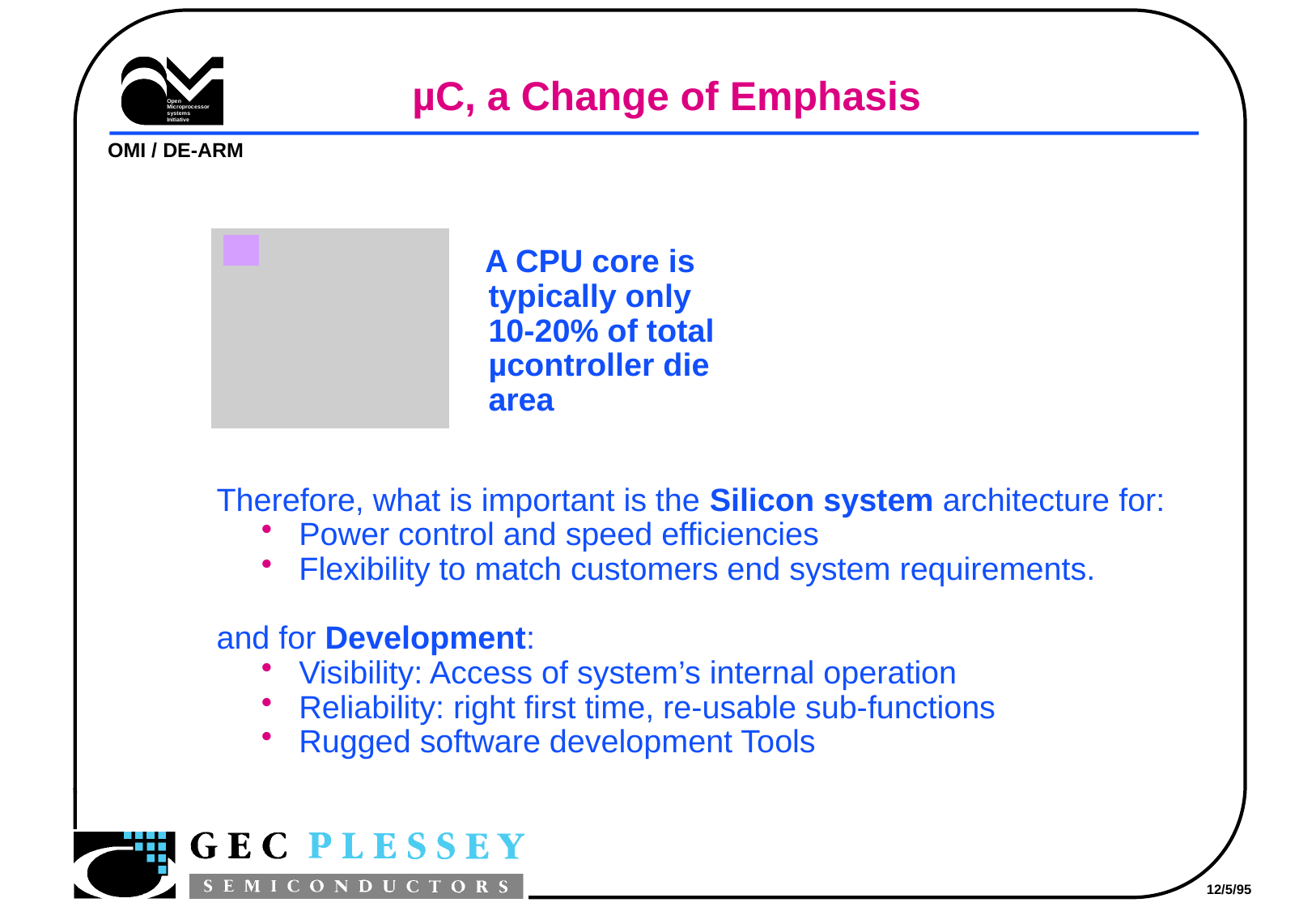

# µC, a Change of Emphasis

 A CPU core is typically only  10-20% of total µcontroller die area
Therefore, what is important is the Silicon system architecture for:
 Power control and speed efficiencies
 Flexibility to match customers end system requirements.

and for Development:
 Visibility: Access of system’s internal operation
 Reliability: right first time, re-usable sub-functions
 Rugged software development Tools